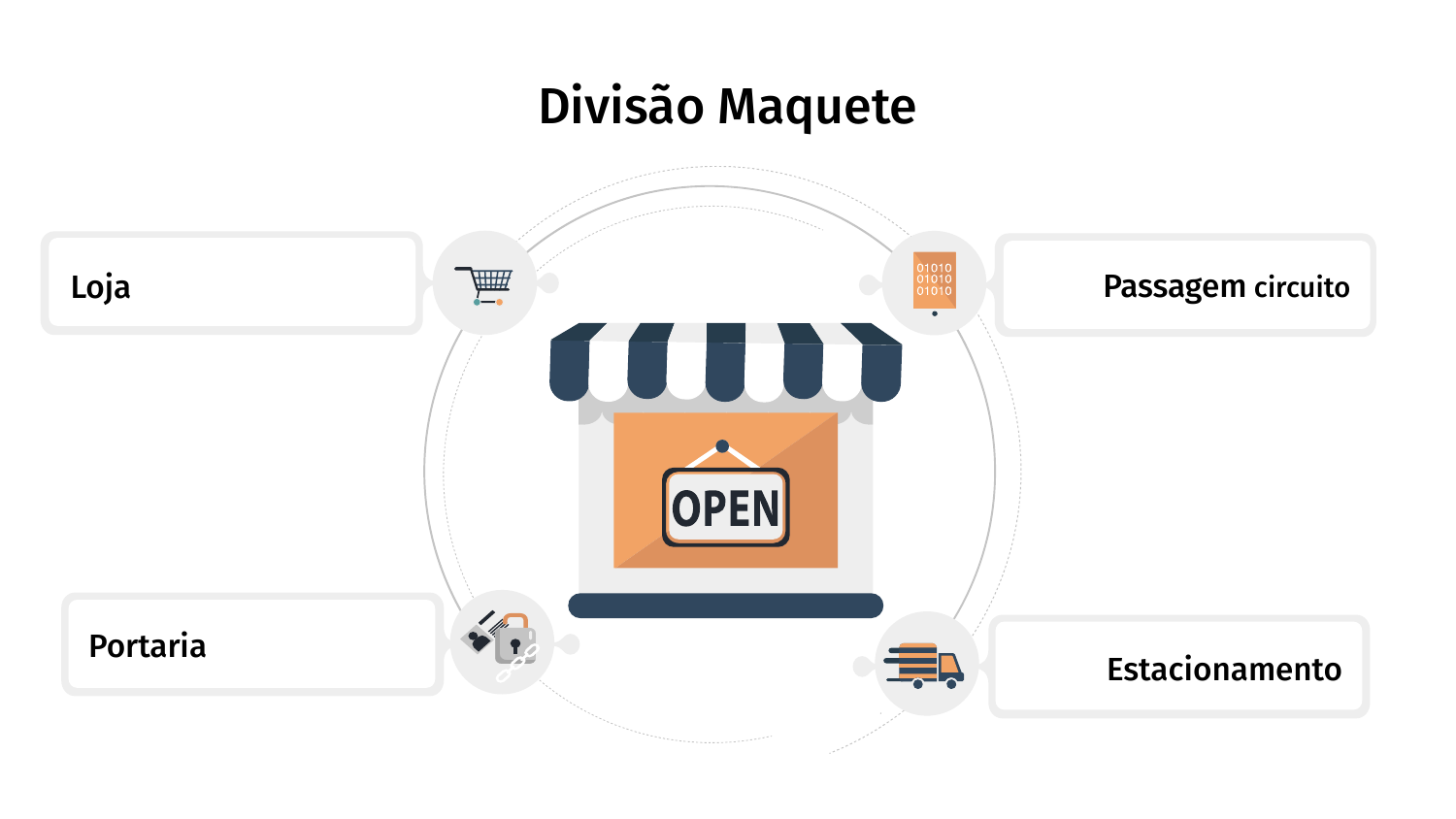

Divisão Maquete

Passagem circuito
Loja

Portaria

Estacionamento